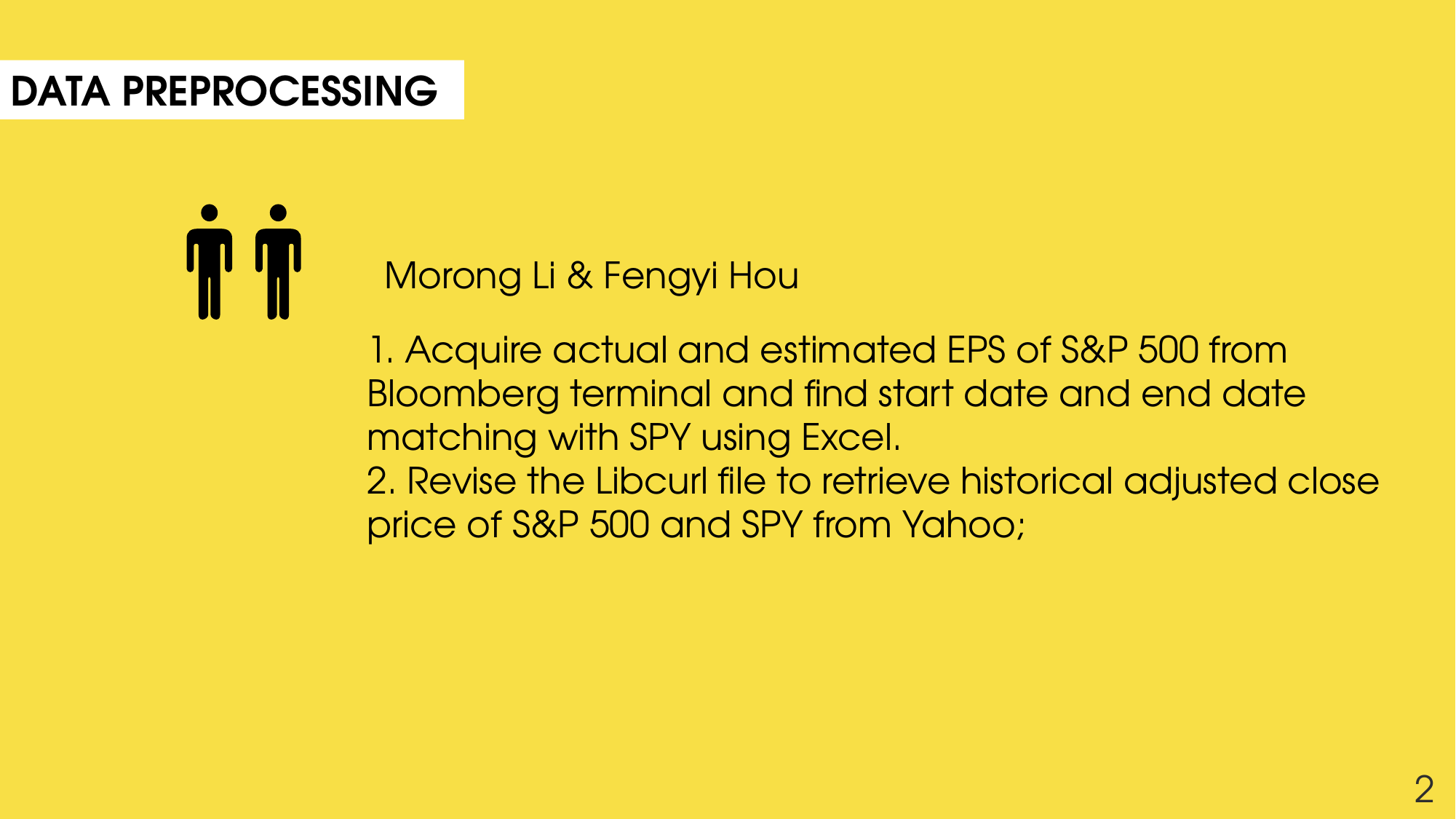

DATA PREPROCESSING

Morong Li & Fengyi Hou
1. Acquire actual and estimated EPS of S&P 500 from Bloomberg terminal and find start date and end date matching with SPY using Excel.
2. Revise the Libcurl file to retrieve historical adjusted close price of S&P 500 and SPY from Yahoo;

2